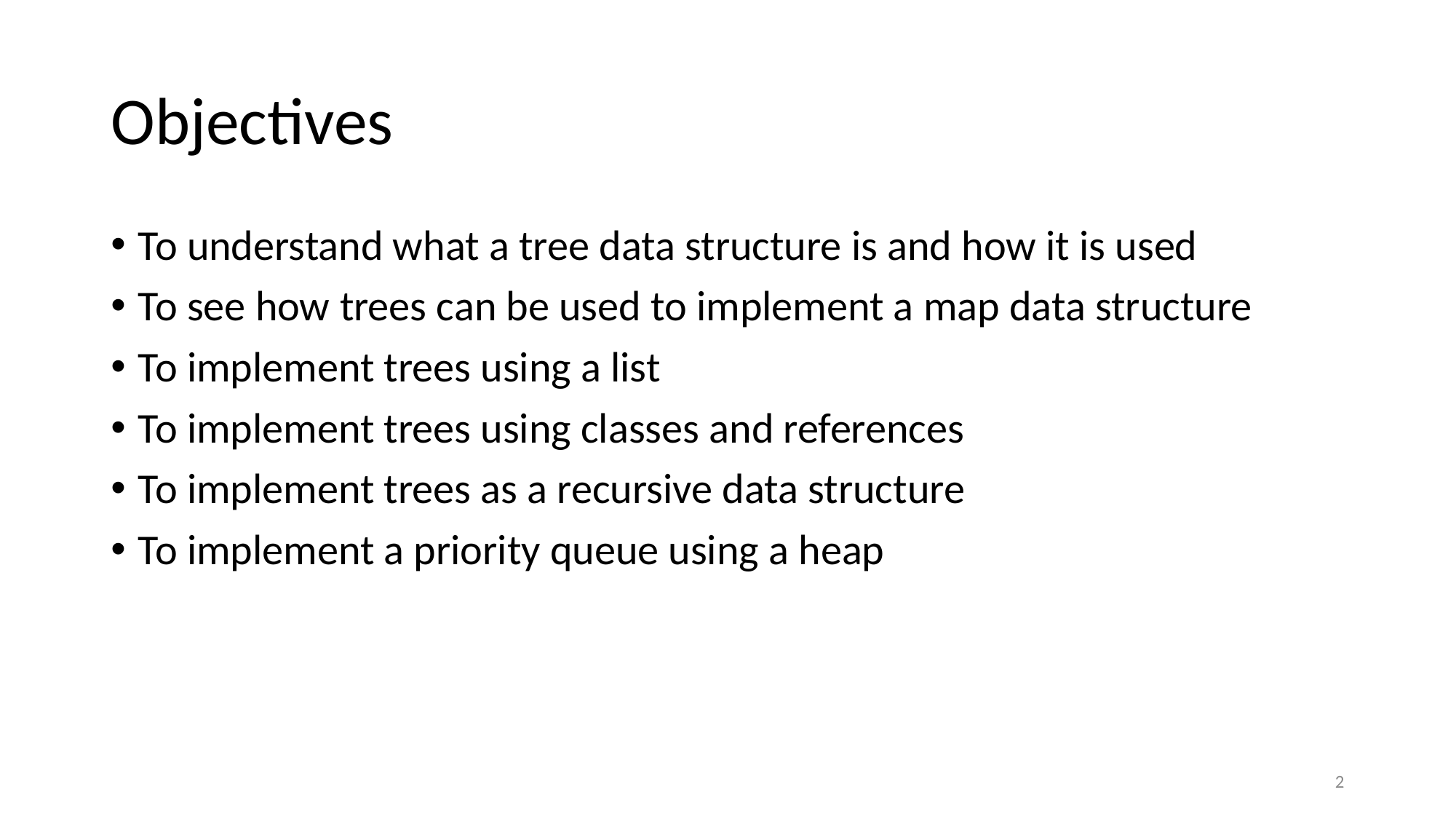

# Objectives
To understand what a tree data structure is and how it is used
To see how trees can be used to implement a map data structure
To implement trees using a list
To implement trees using classes and references
To implement trees as a recursive data structure
To implement a priority queue using a heap
2